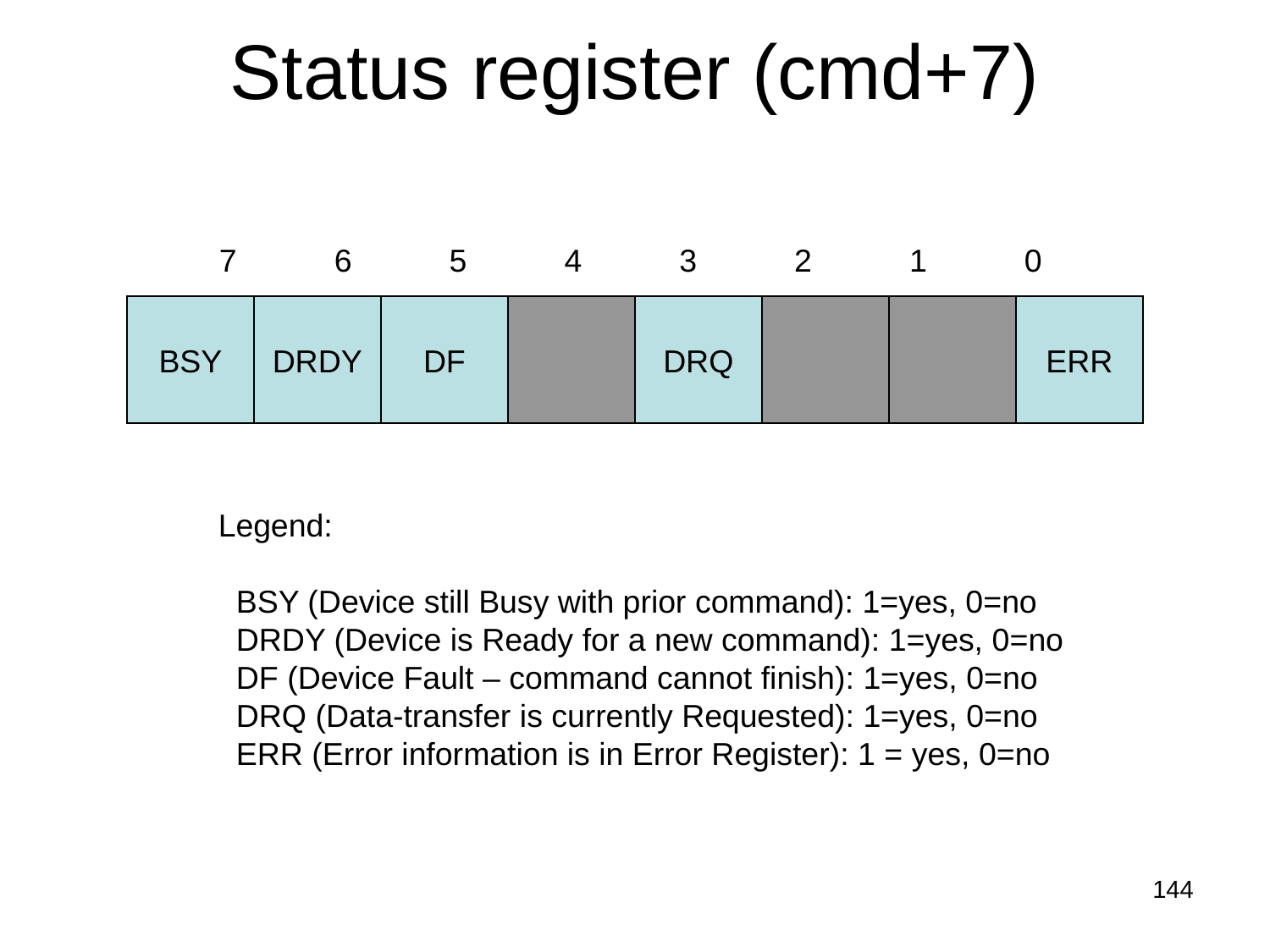

# Status register (cmd+7)
7           6           5           4           3           2           1           0
BSY
DRDY
DF

DRQ

ERR
Legend:

  BSY (Device still Busy with prior command): 1=yes, 0=no
  DRDY (Device is Ready for a new command): 1=yes, 0=no
  DF (Device Fault – command cannot finish): 1=yes, 0=no
  DRQ (Data-transfer is currently Requested): 1=yes, 0=no
  ERR (Error information is in Error Register): 1 = yes, 0=no
144